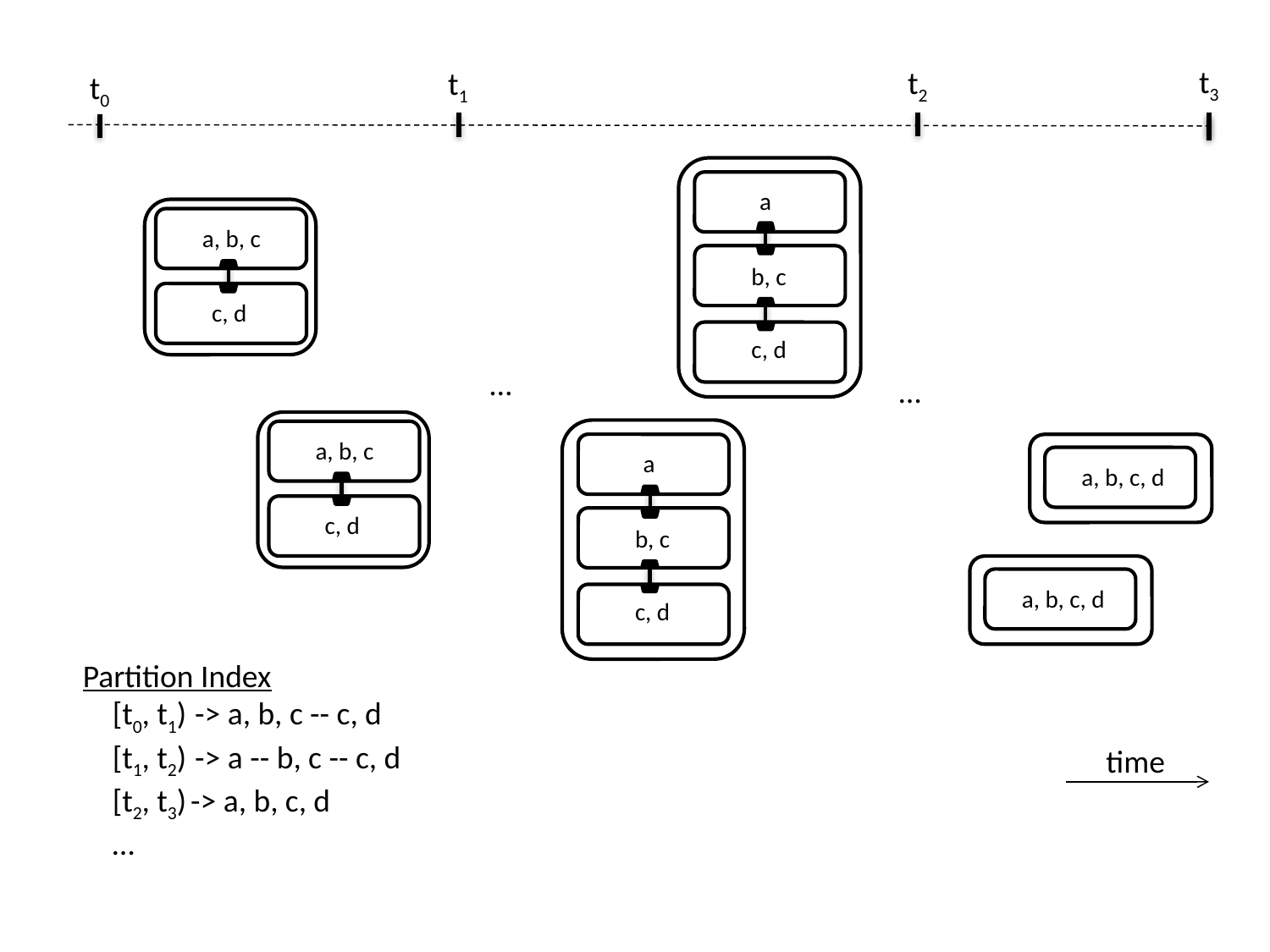

t3
t2
t1
t0

a

a, b, c

b, c

c, d

c, d
…
…

a, b, c

a

a, b, c, d

c, d

b, c

a, b, c, d

c, d
Partition Index
[t0, t1)  -> a, b, c -- c, d
[t1, t2)  -> a -- b, c -- c, d
[t2, t3) -> a, b, c, d
…
time